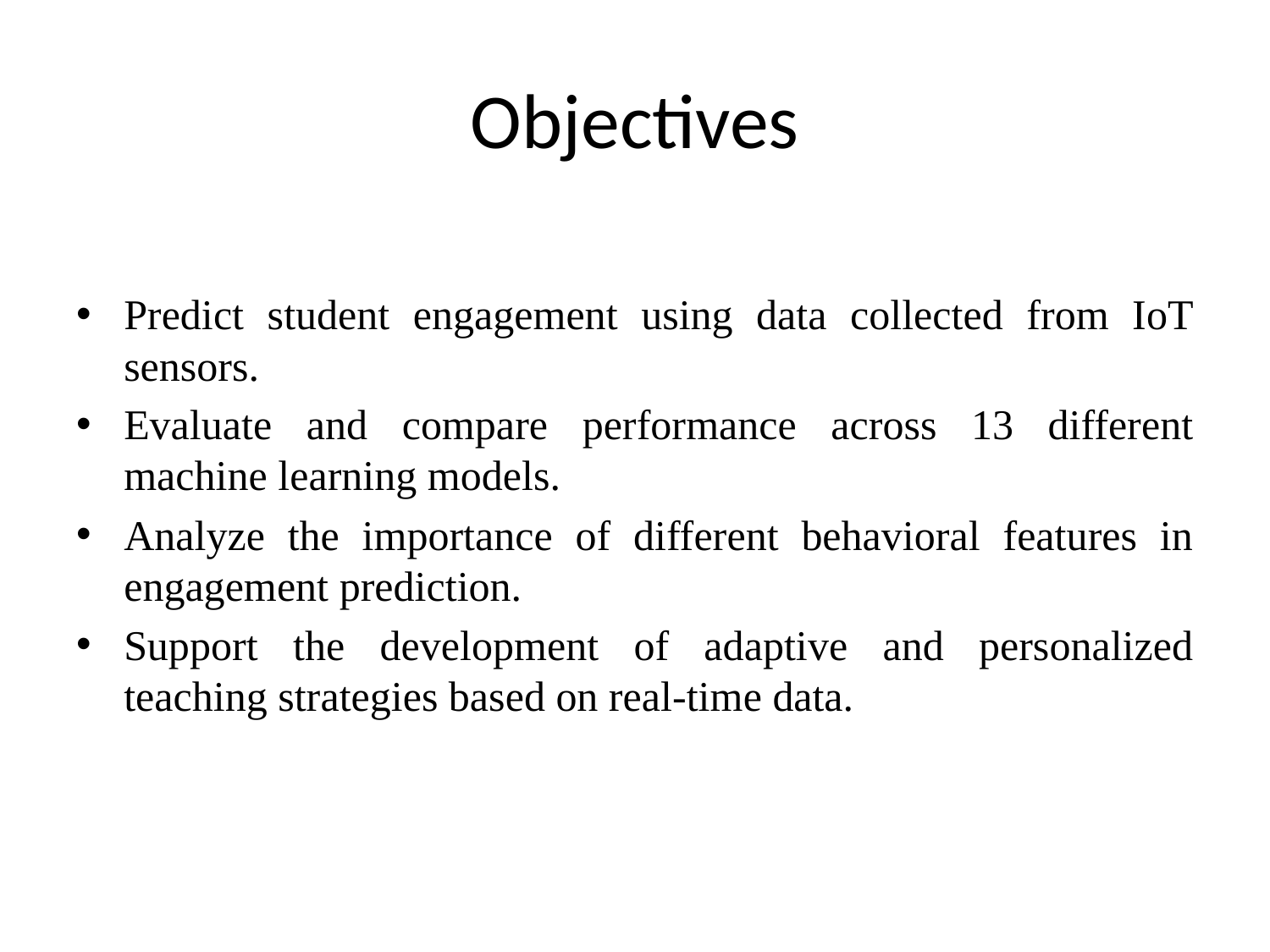

# Objectives

Predict student engagement using data collected from IoT sensors.
Evaluate and compare performance across 13 different machine learning models.
Analyze the importance of different behavioral features in engagement prediction.
Support the development of adaptive and personalized teaching strategies based on real-time data.